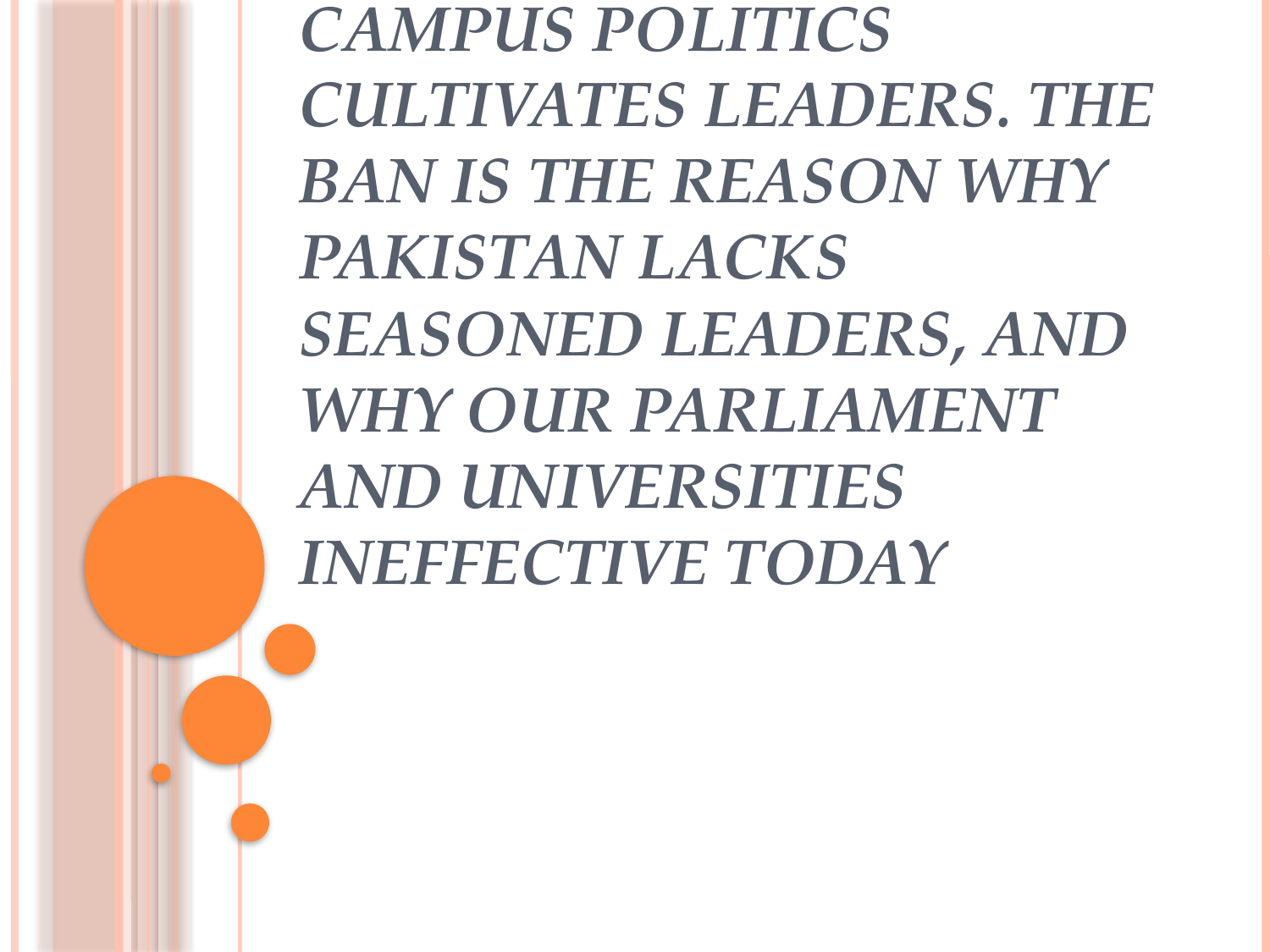

# Campus politics cultivates leaders. The ban is the reason why Pakistan lacks seasoned leaders, and why our parliament and universities ineffective today